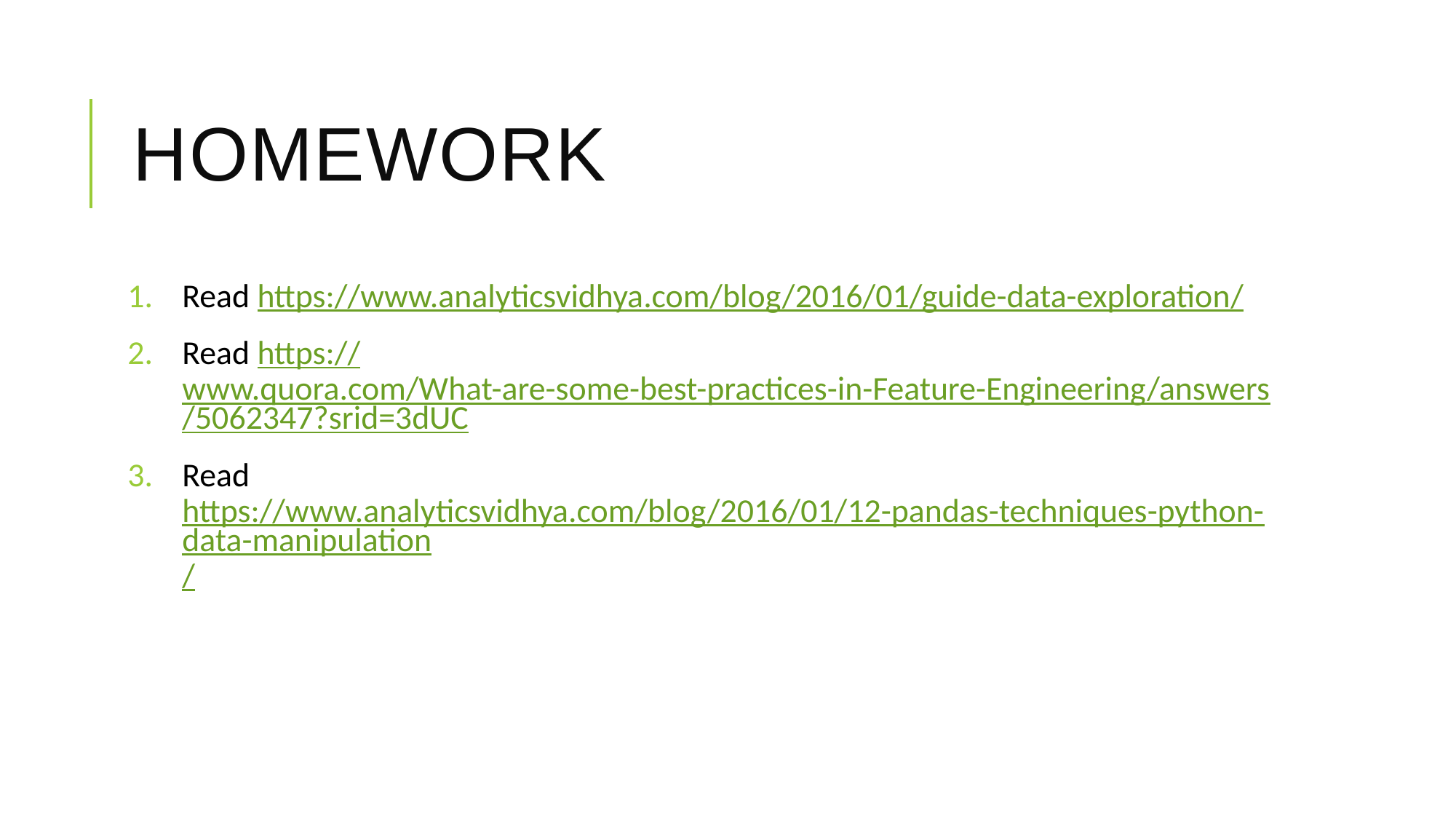

# Homework
Read https://www.analyticsvidhya.com/blog/2016/01/guide-data-exploration/
Read https://www.quora.com/What-are-some-best-practices-in-Feature-Engineering/answers/5062347?srid=3dUC
Read https://www.analyticsvidhya.com/blog/2016/01/12-pandas-techniques-python-data-manipulation/